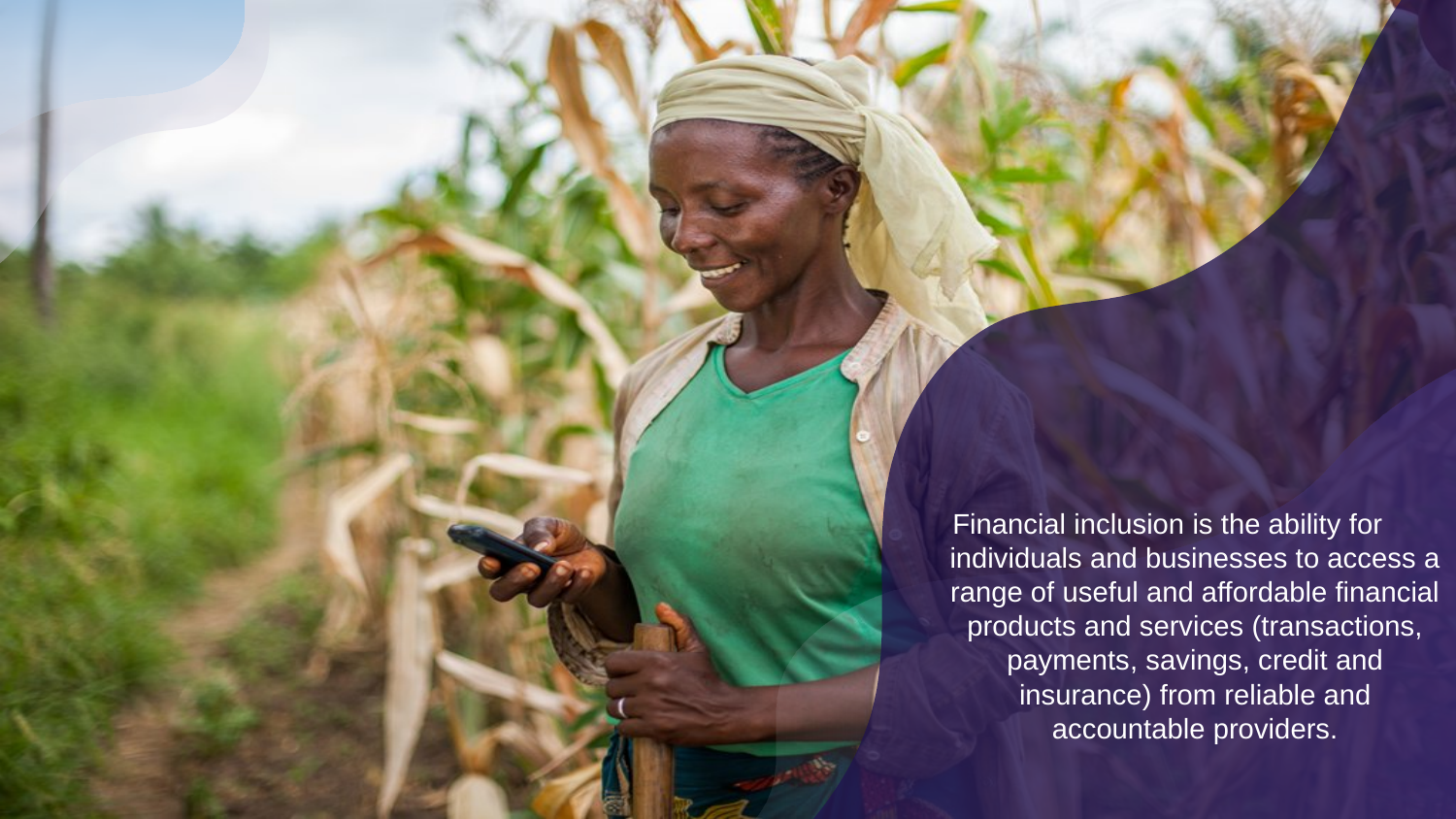

Financial inclusion is the ability for individuals and businesses to access a range of useful and affordable financial products and services (transactions, payments, savings, credit and insurance) from reliable and accountable providers.